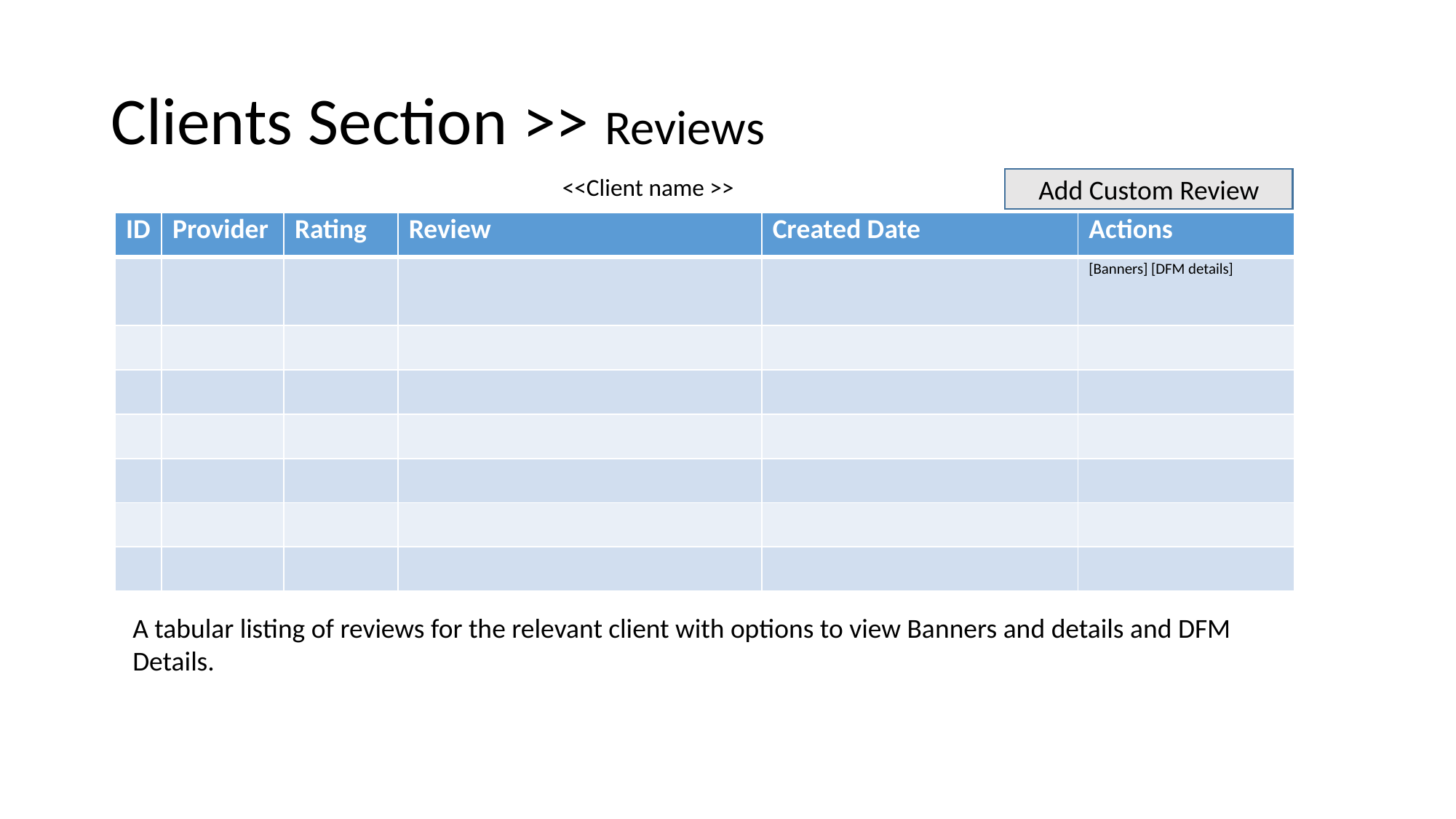

# Clients Section >> Reviews
<<Client name >>
Add Custom Review
| ID | Provider | Rating | Review | Created Date | Actions |
| --- | --- | --- | --- | --- | --- |
|  |  |  |  |  | [Banners] [DFM details] |
|  |  |  |  |  |  |
|  |  |  |  |  |  |
|  |  |  |  |  |  |
|  |  |  |  |  |  |
|  |  |  |  |  |  |
|  |  |  |  |  |  |
A tabular listing of reviews for the relevant client with options to view Banners and details and DFM Details.